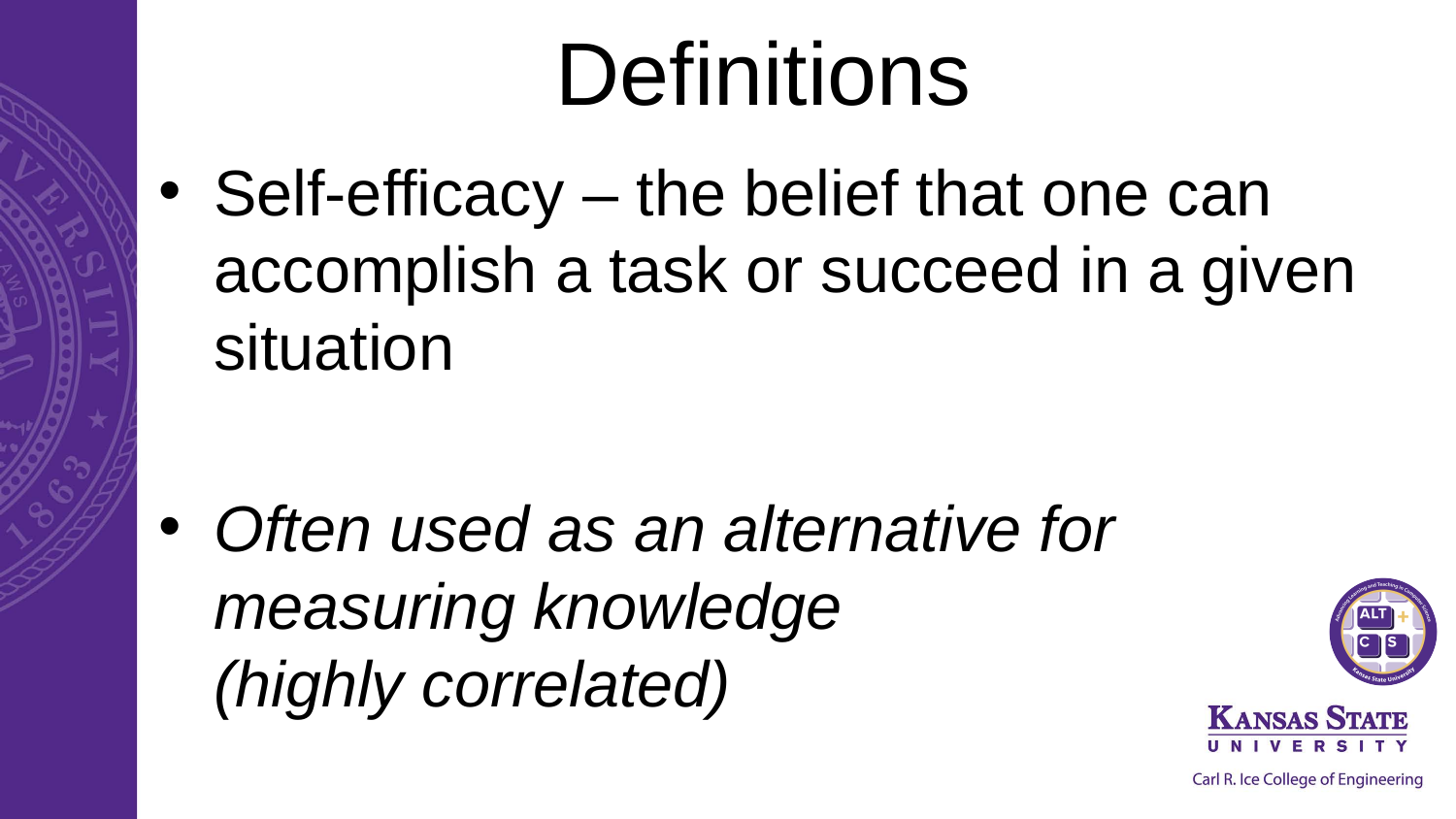

# Definitions
Self-efficacy – the belief that one can accomplish a task or succeed in a given situation

Often used as an alternative for measuring knowledge
(highly correlated)